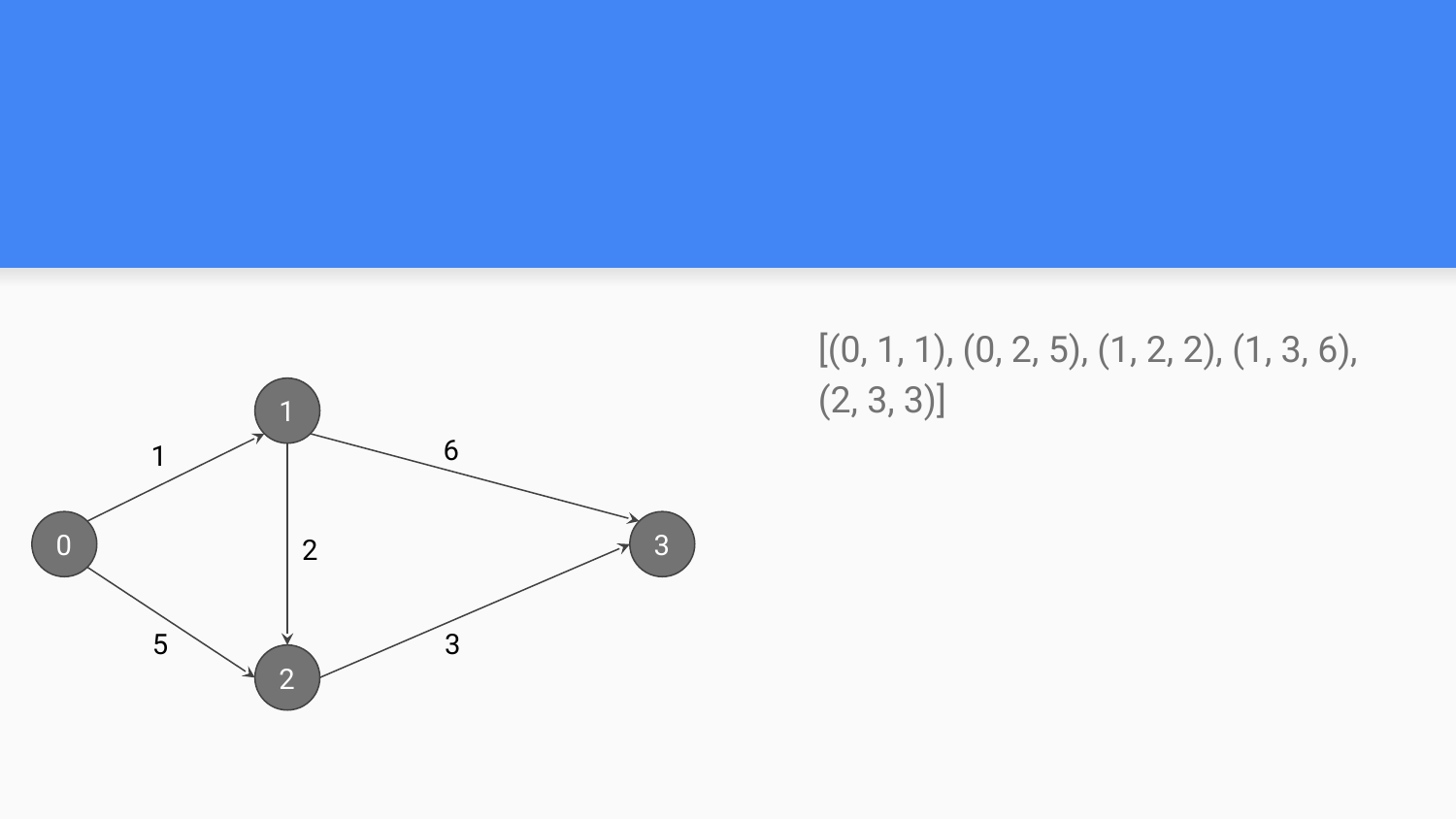

#
[(0, 1, 1), (0, 2, 5), (1, 2, 2), (1, 3, 6), (2, 3, 3)]
1
6
1
0
3
2
5
3
2